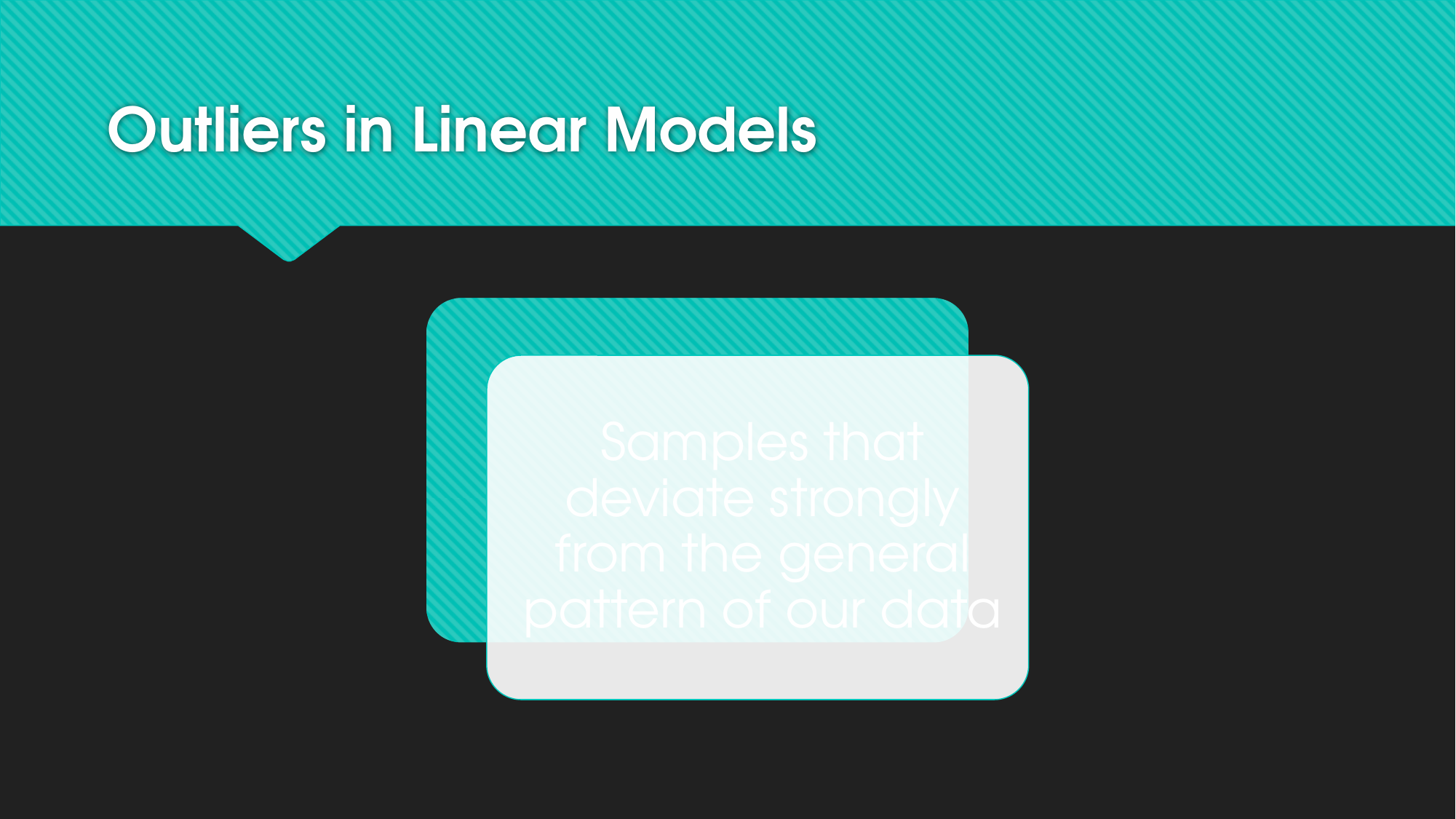

# Outliers in Linear Models
Samples that deviate strongly from the general pattern of our data